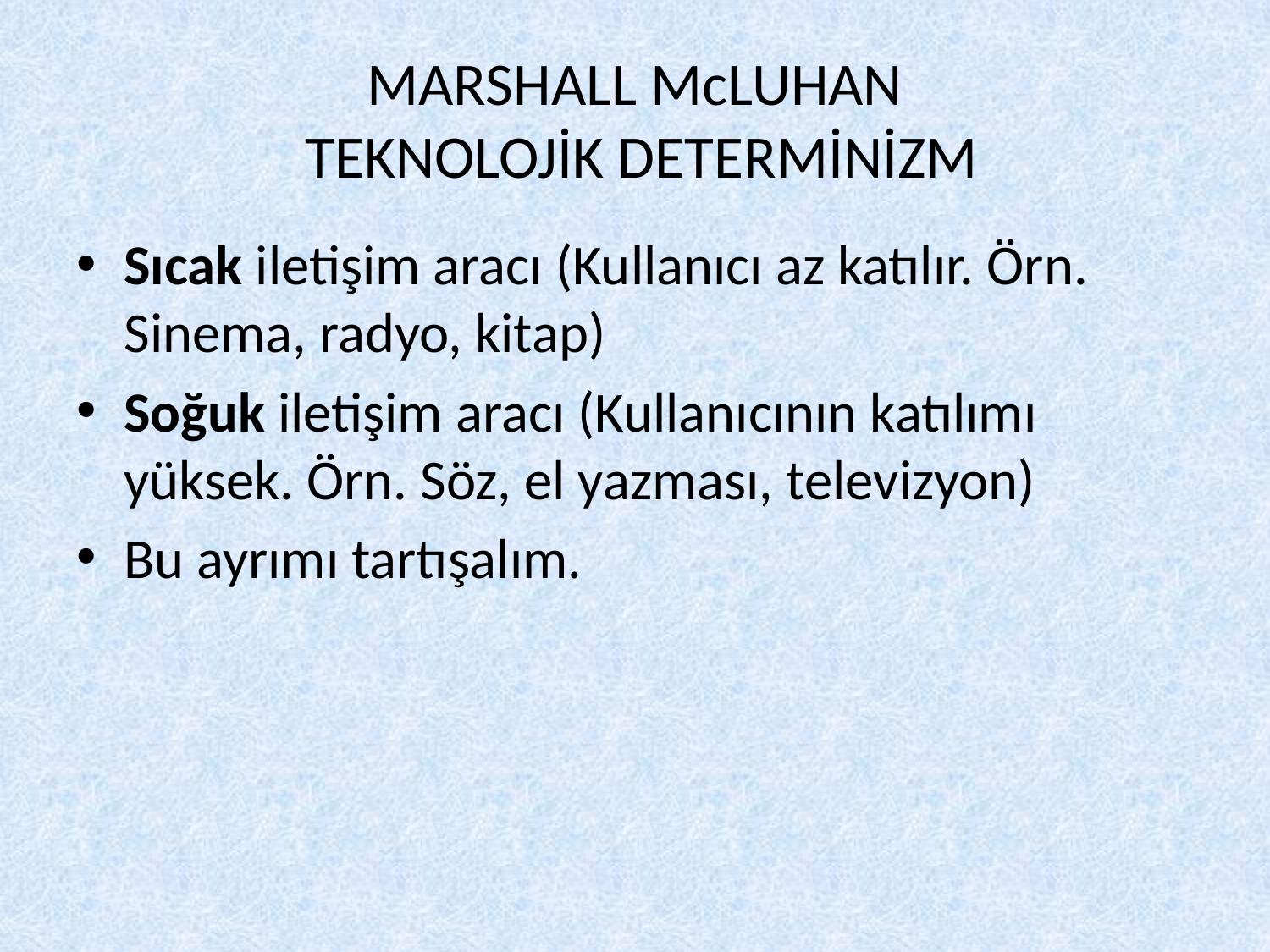

# MARSHALL McLUHAN TEKNOLOJİK DETERMİNİZM
Sıcak iletişim aracı (Kullanıcı az katılır. Örn. Sinema, radyo, kitap)
Soğuk iletişim aracı (Kullanıcının katılımı yüksek. Örn. Söz, el yazması, televizyon)
Bu ayrımı tartışalım.